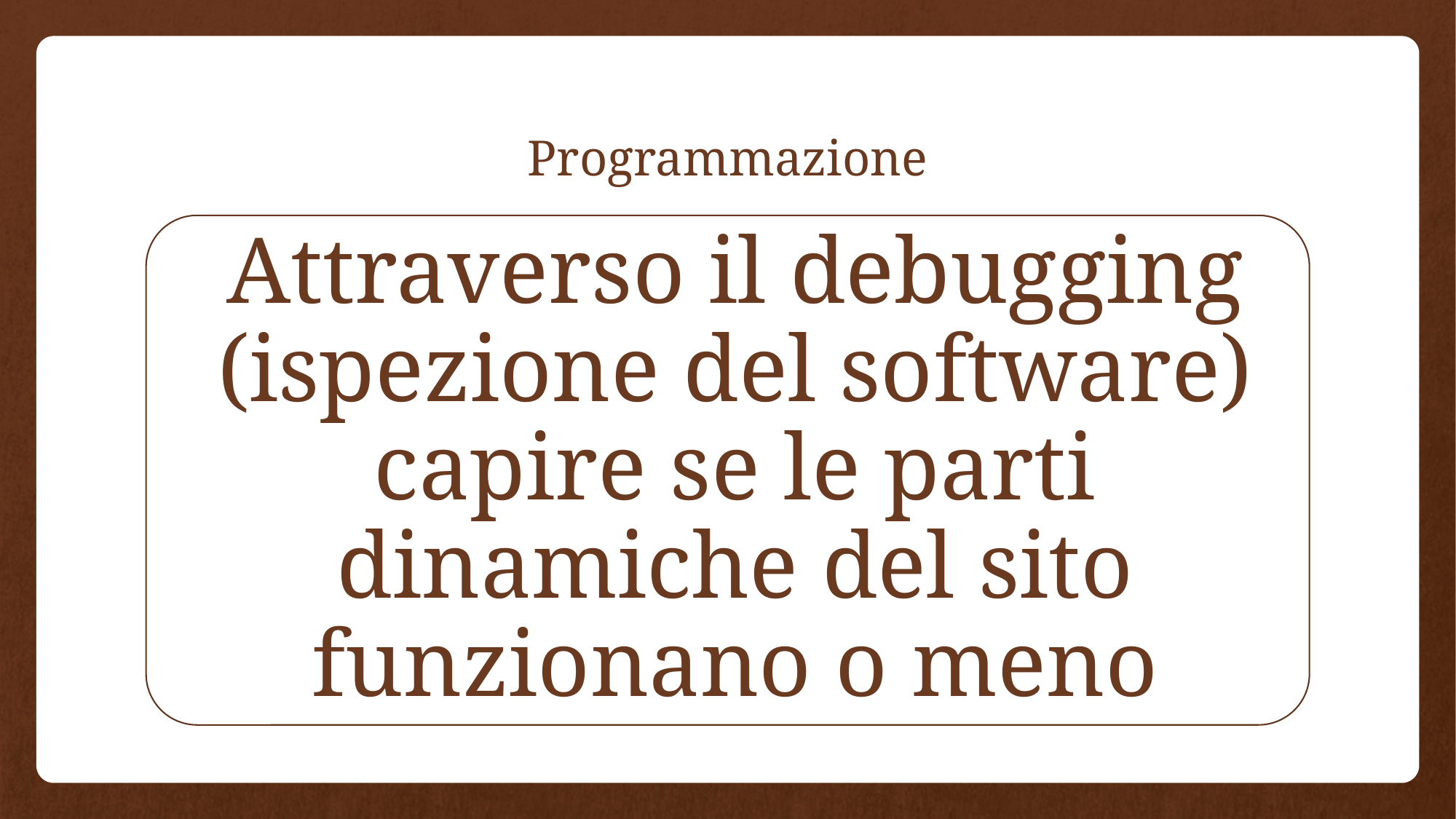

# Programmazione
Attraverso il debugging (ispezione del software) capire se le parti dinamiche del sito funzionano o meno